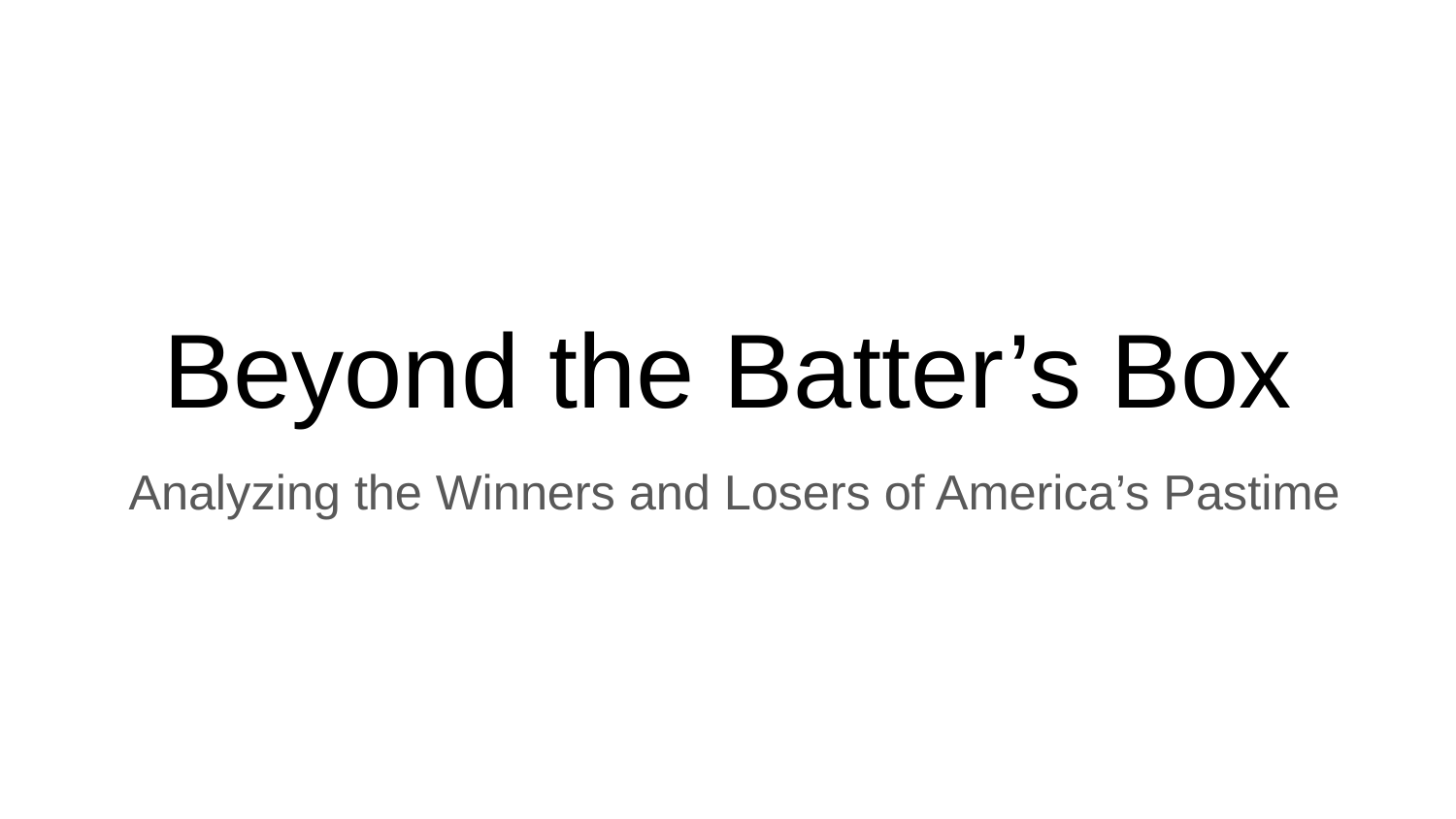

# Beyond the Batter’s Box
 Analyzing the Winners and Losers of America’s Pastime